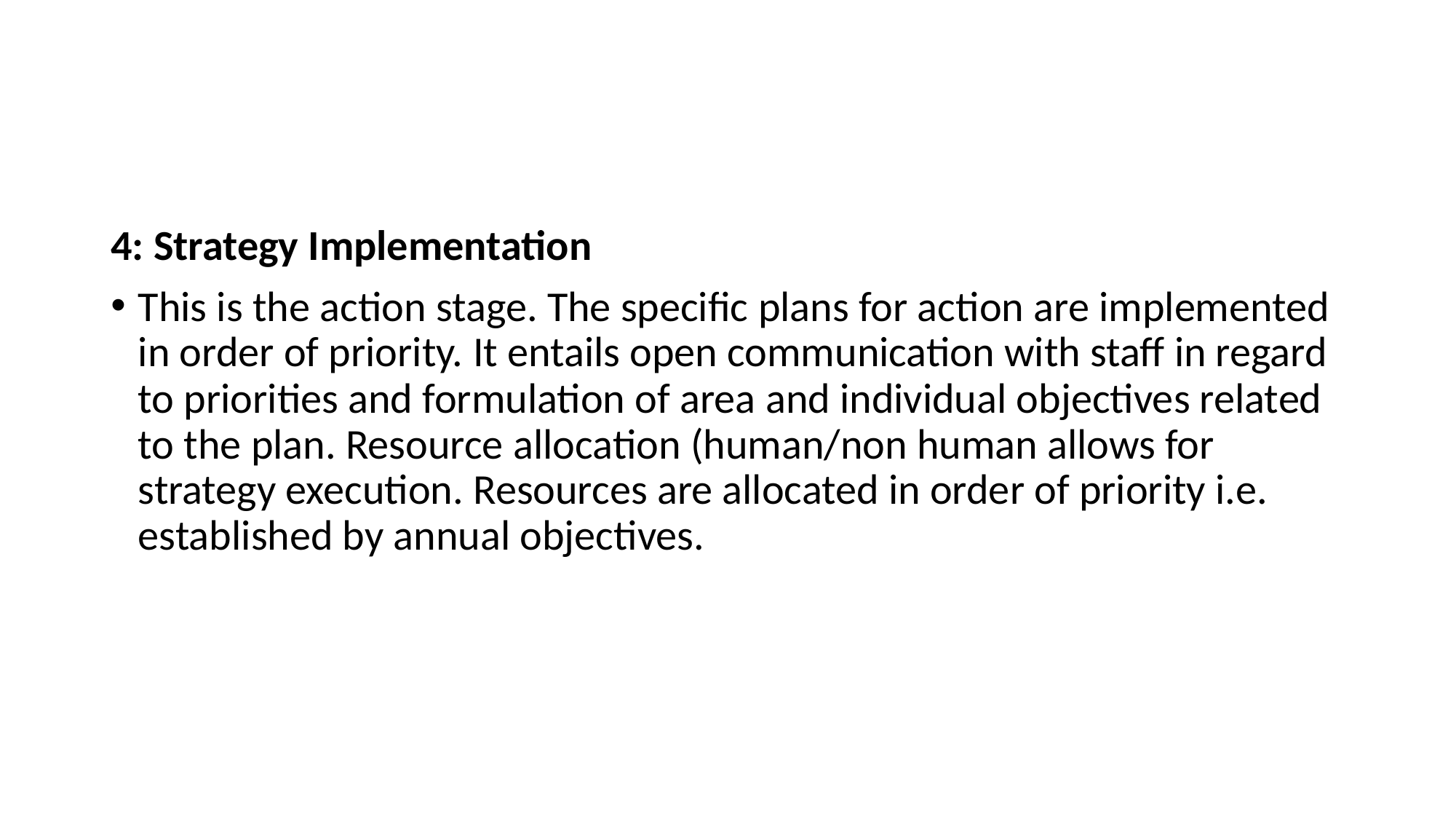

#
4: Strategy Implementation
This is the action stage. The specific plans for action are implemented in order of priority. It entails open communication with staff in regard to priorities and formulation of area and individual objectives related to the plan. Resource allocation (human/non human allows for strategy execution. Resources are allocated in order of priority i.e. established by annual objectives.